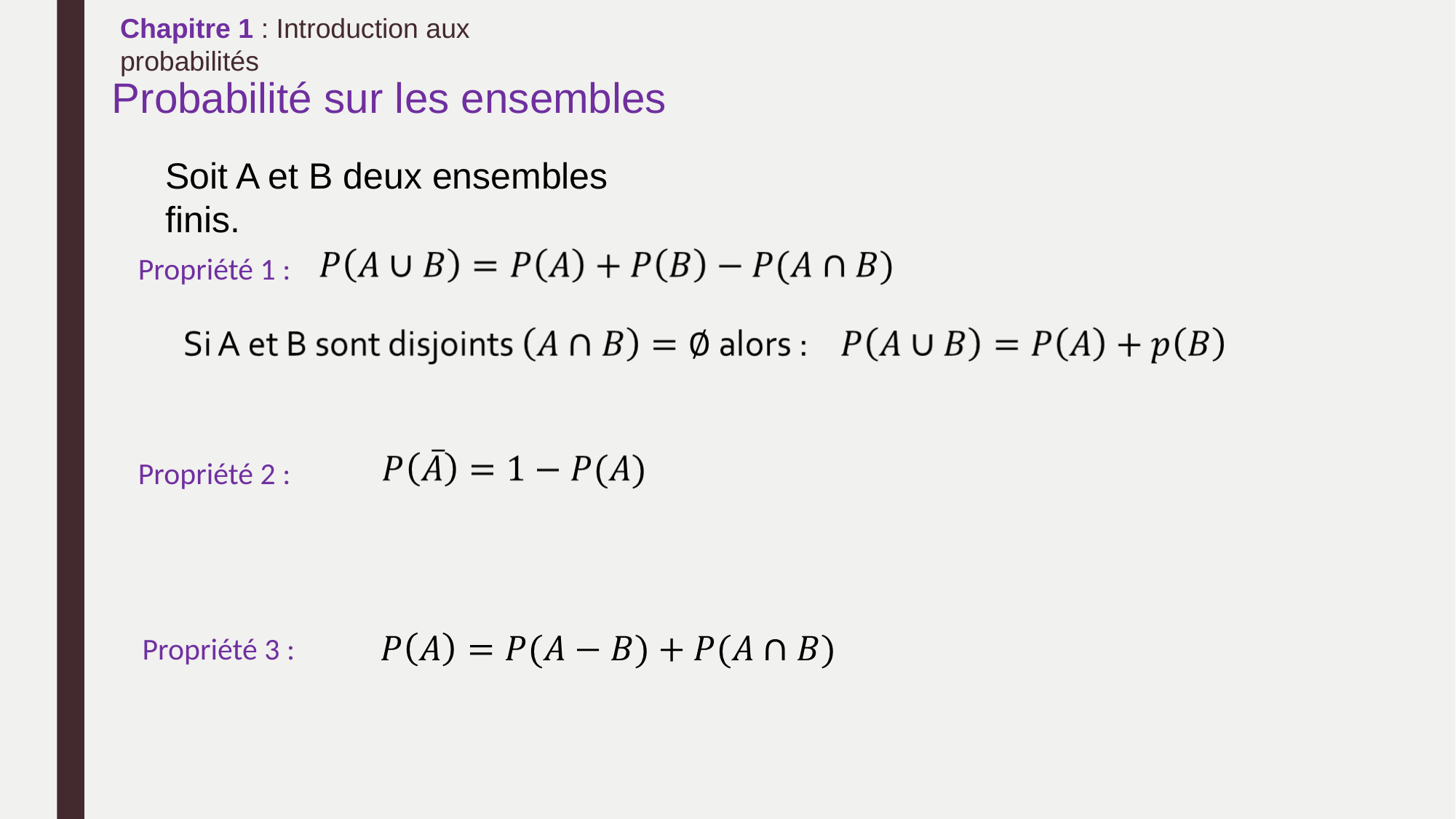

Chapitre 1 : Introduction aux probabilités
# Probabilité sur les ensembles
Soit A et B deux ensembles finis.

Propriété 1 :

Propriété 2 :

Propriété 3 :